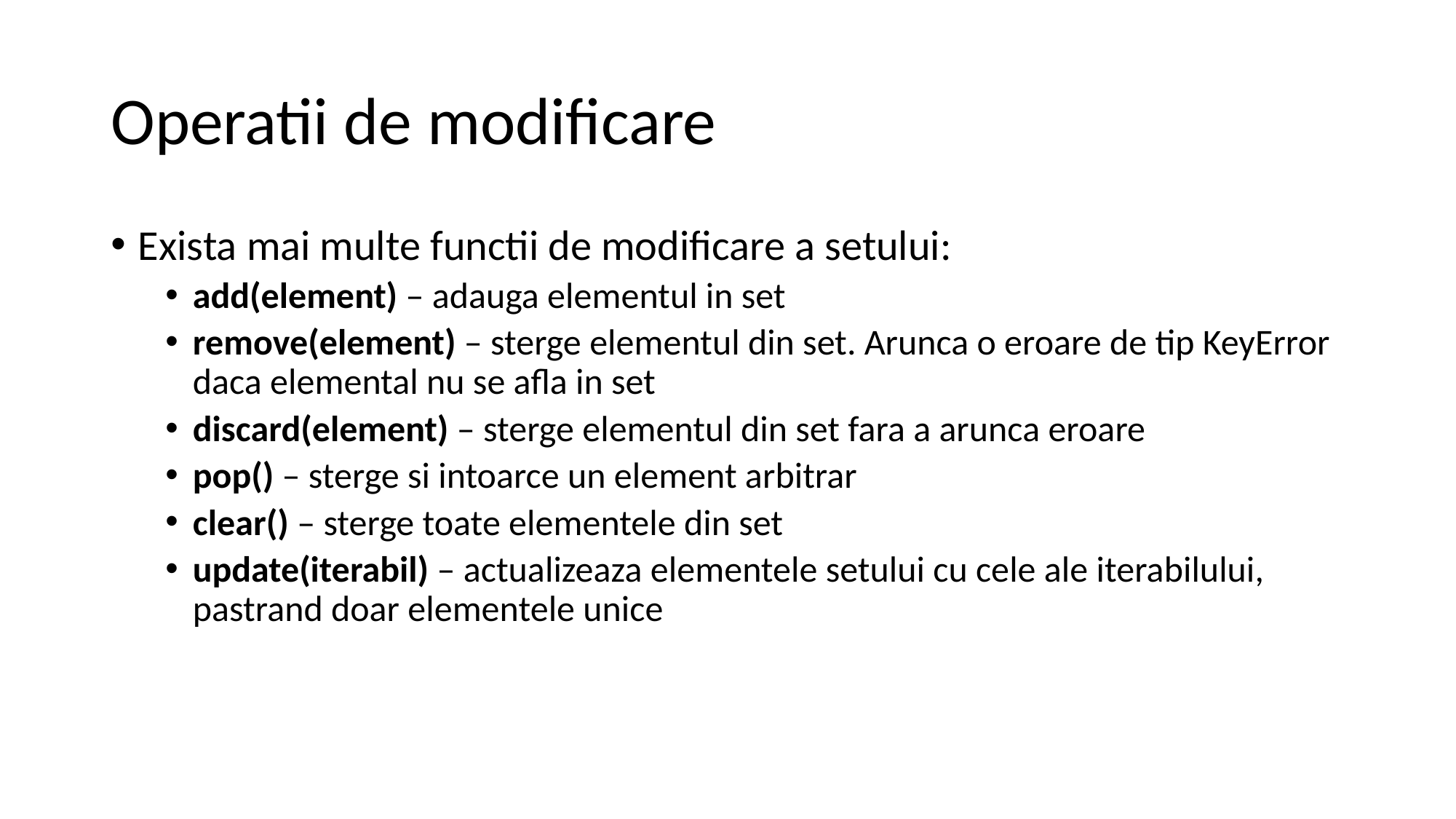

# Operatii de modificare
Exista mai multe functii de modificare a setului:
add(element) – adauga elementul in set
remove(element) – sterge elementul din set. Arunca o eroare de tip KeyError daca elemental nu se afla in set
discard(element) – sterge elementul din set fara a arunca eroare
pop() – sterge si intoarce un element arbitrar
clear() – sterge toate elementele din set
update(iterabil) – actualizeaza elementele setului cu cele ale iterabilului, pastrand doar elementele unice